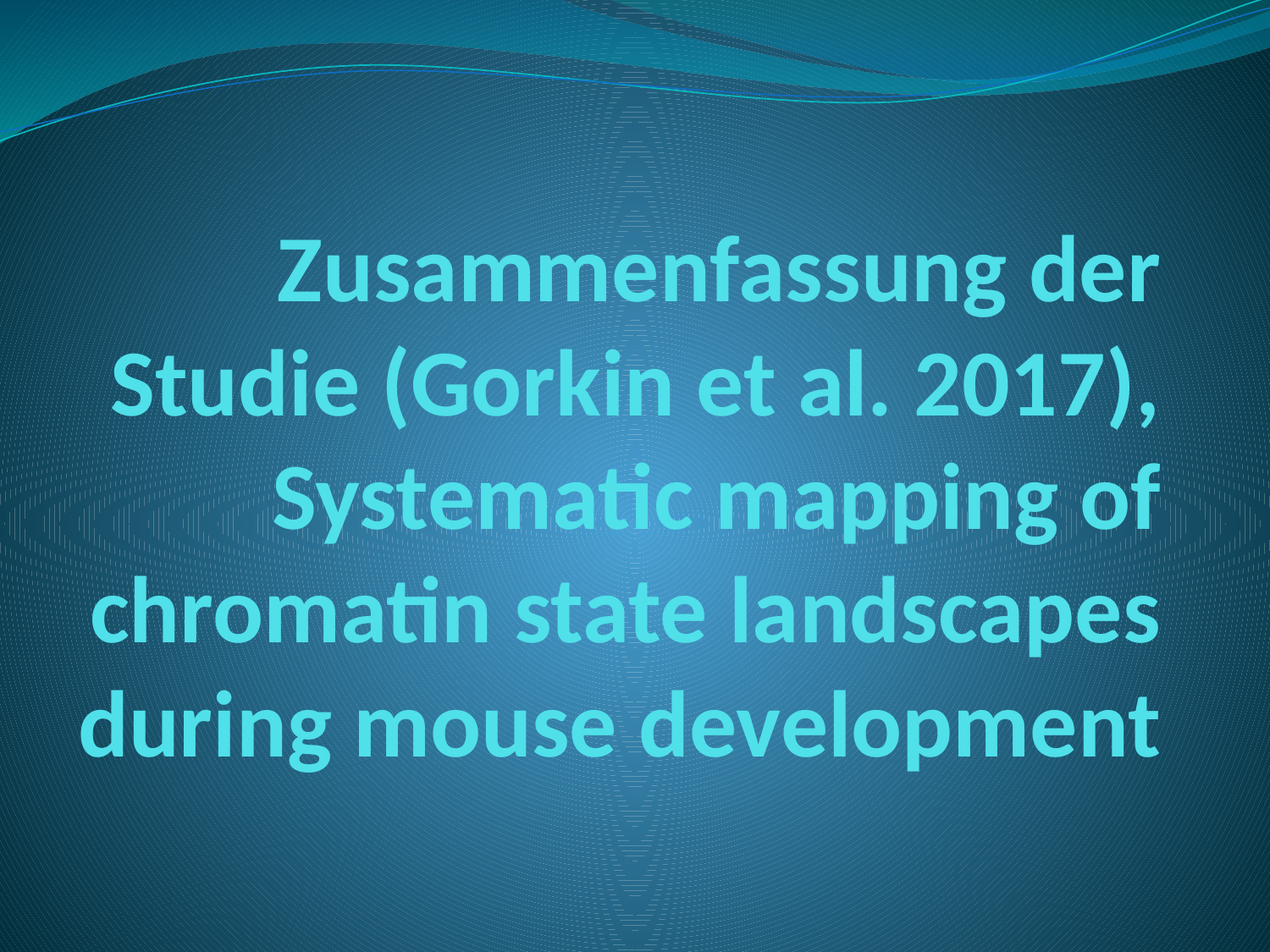

# Zusammenfassung der Studie (Gorkin et al. 2017), Systematic mapping of chromatin state landscapes during mouse development